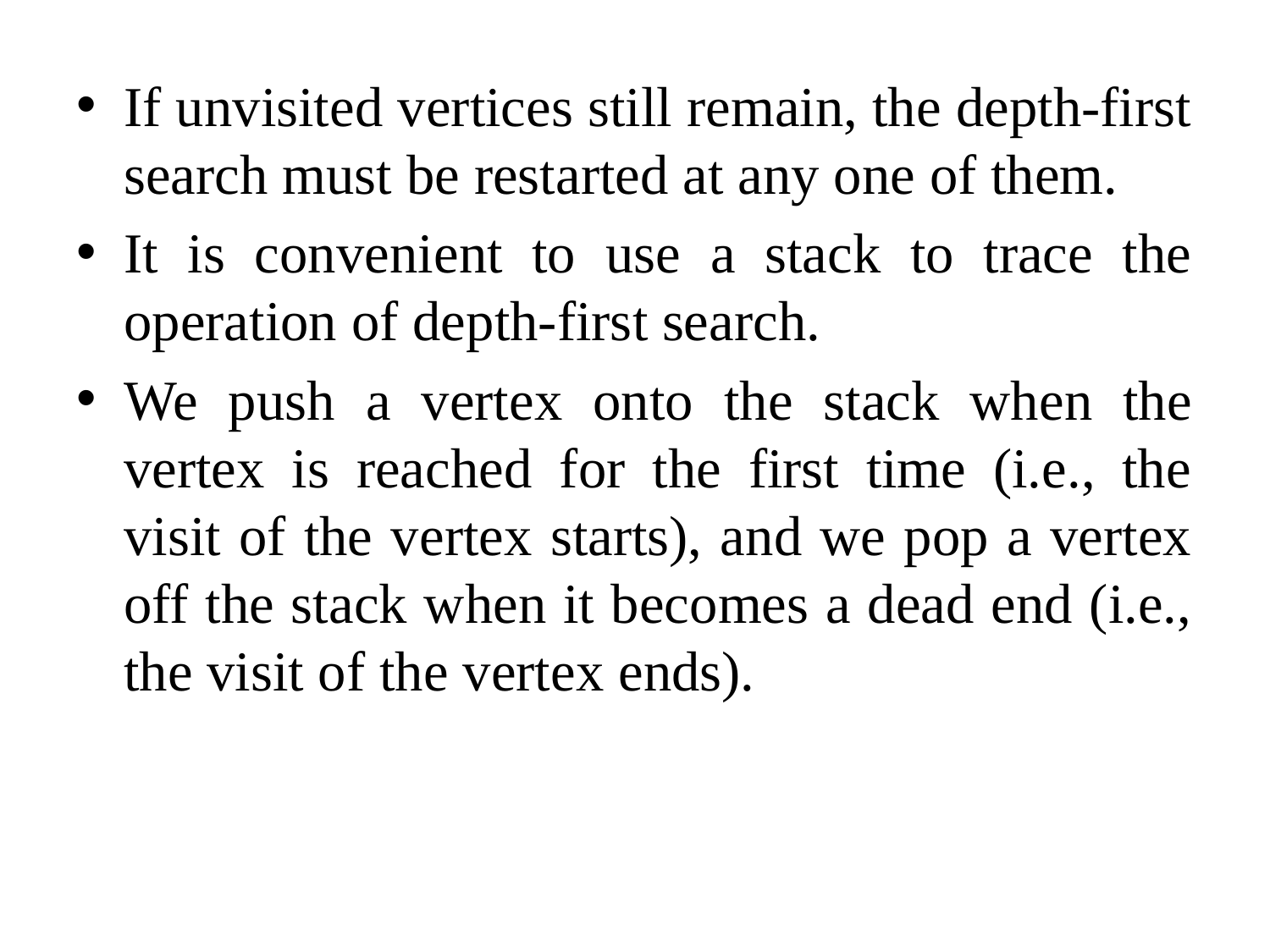

If unvisited vertices still remain, the depth-first search must be restarted at any one of them.
It is convenient to use a stack to trace the operation of depth-first search.
We push a vertex onto the stack when the vertex is reached for the first time (i.e., the visit of the vertex starts), and we pop a vertex off the stack when it becomes a dead end (i.e., the visit of the vertex ends).